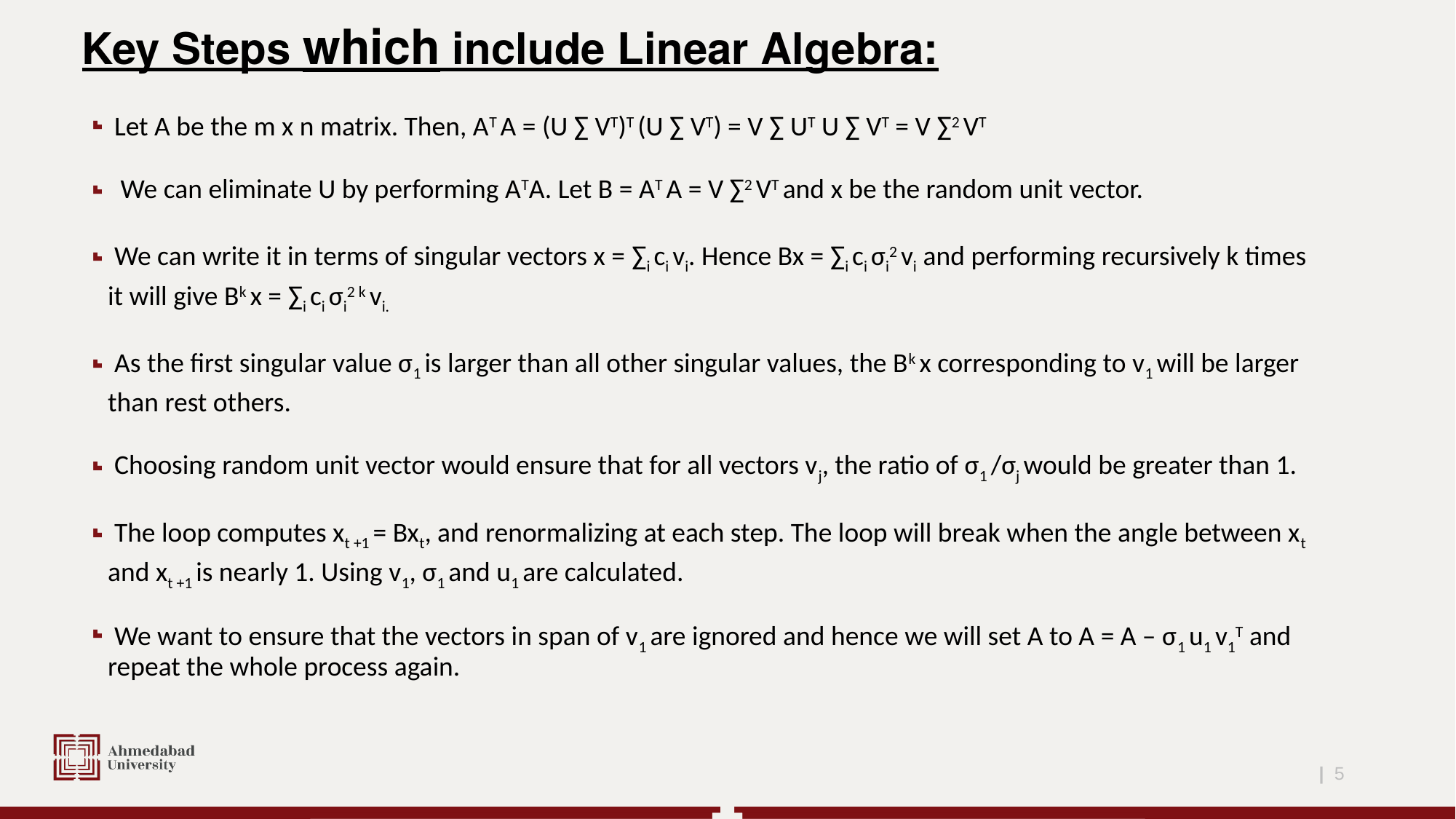

# Key Steps which include Linear Algebra:
Let A be the m x n matrix. Then, AT A = (U ∑ VT)T (U ∑ VT) = V ∑ UT U ∑ VT = V ∑2 VT
 We can eliminate U by performing ATA. Let B = AT A = V ∑2 VT and x be the random unit vector.
We can write it in terms of singular vectors x = ∑­­i ci vi. Hence Bx = ∑­­i ci σi2 vi and performing recursively k times it will give Bk x = ∑­­i ci σi2 k vi.
As the first singular value σ1 is larger than all other singular values, the Bk x corresponding to v1 will be larger than rest others.
Choosing random unit vector would ensure that for all vectors vj, the ratio of σ1 /σj would be greater than 1.
The loop computes xt +1 = Bxt, and renormalizing at each step. The loop will break when the angle between xt and xt +1 is nearly 1. Using v1, σ1 and u1 are calculated.
We want to ensure that the vectors in span of v1 are ignored and hence we will set A to A = A – σ1 u1 v1T and repeat the whole process again.

|  5